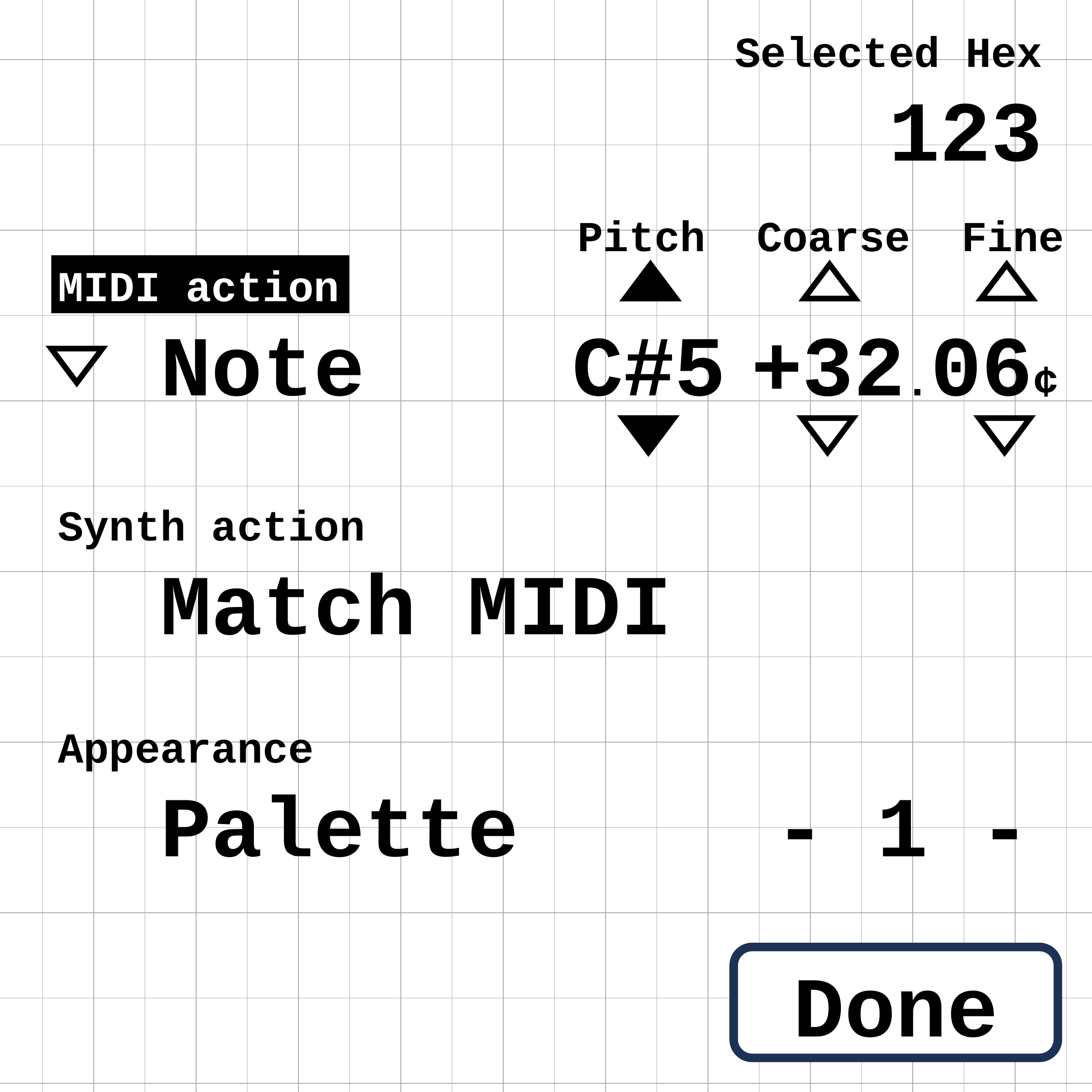

Selected Hex
123
Pitch  Coarse  Fine
MIDI action

  Note
C#5 +32.06¢

Synth action
  Match MIDI
Appearance
  Palette     - 1 -
Done